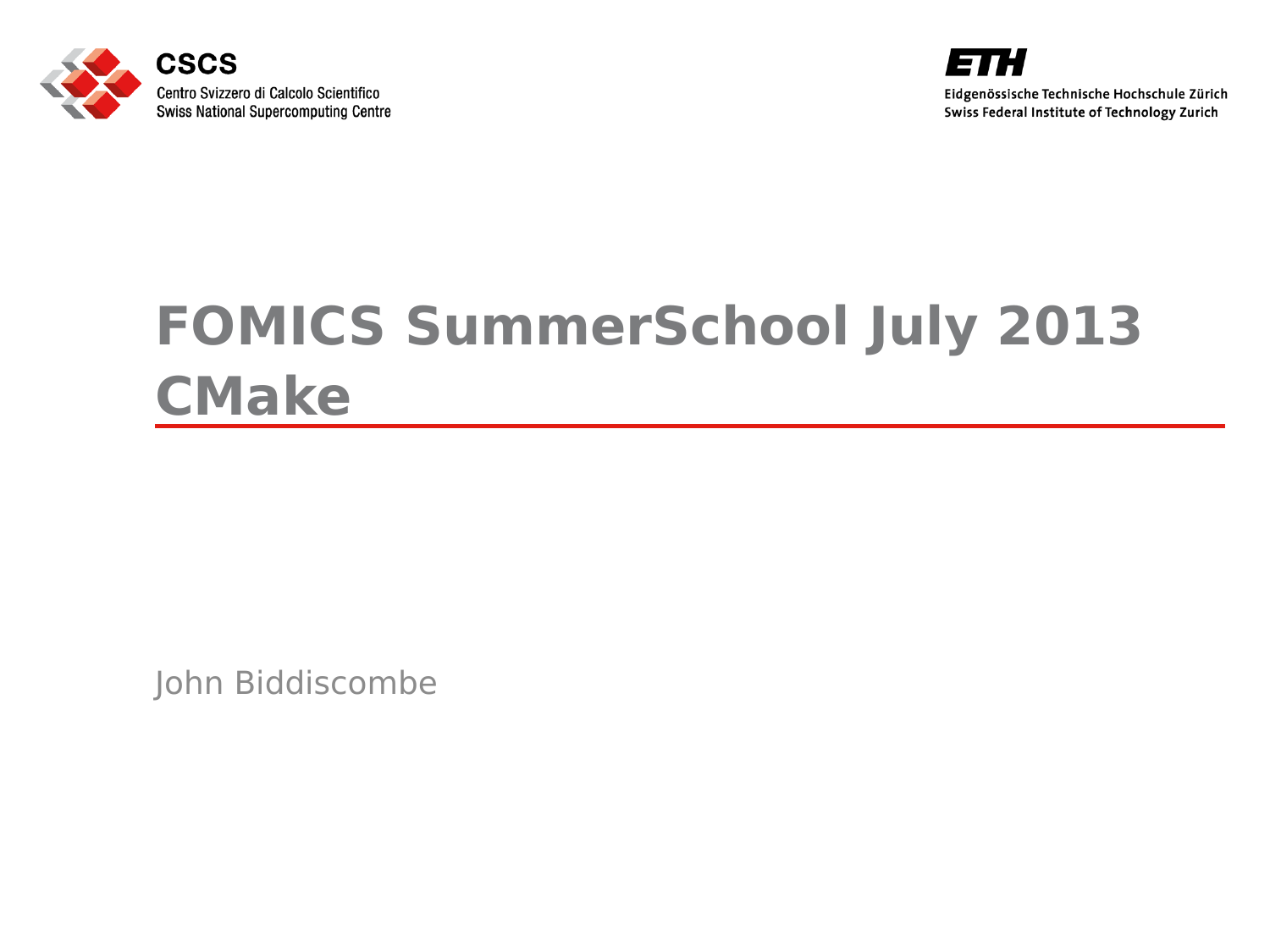

# FOMICS SummerSchool July 2013 CMake

John Biddiscombe